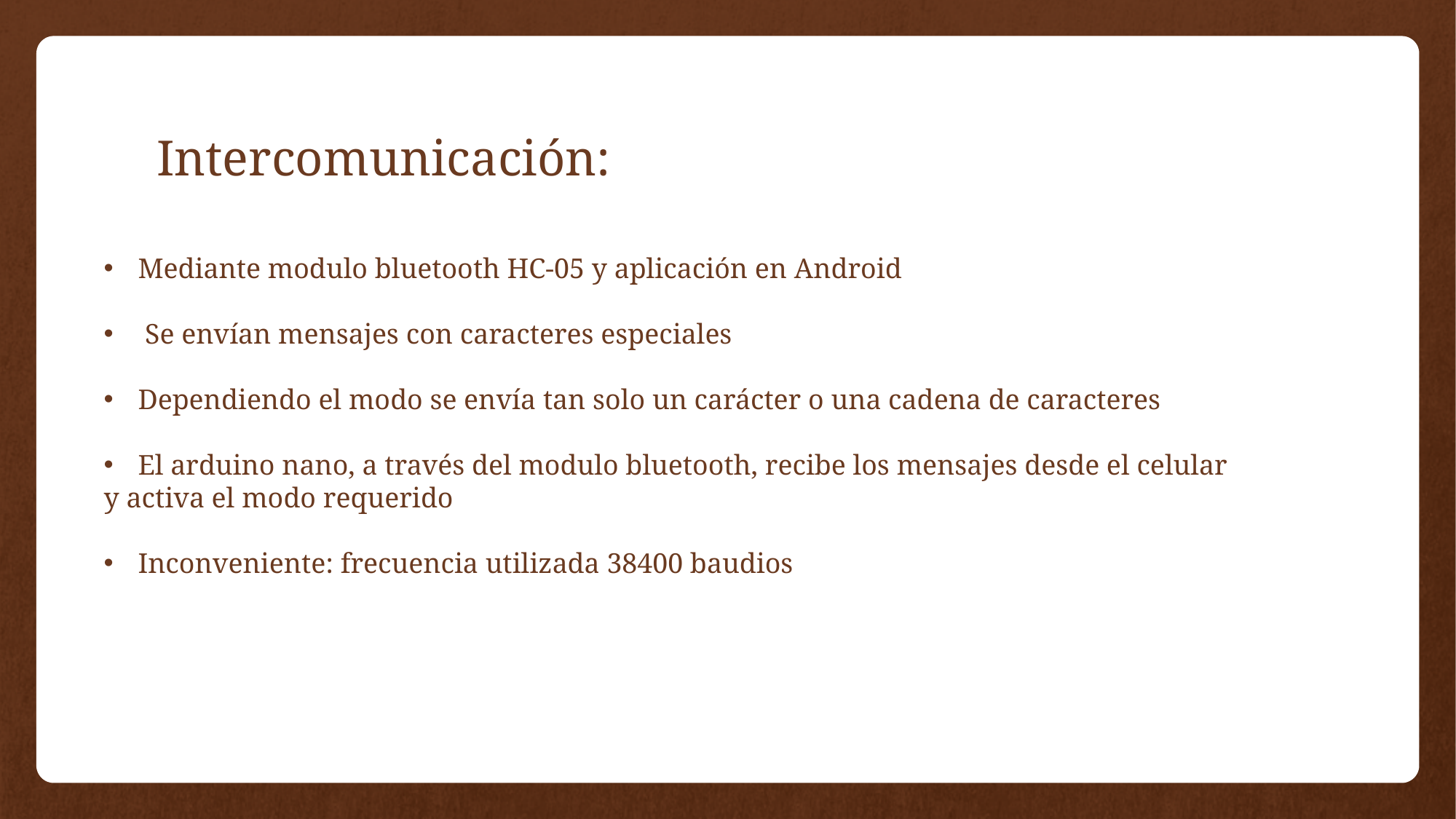

# Intercomunicación:
Mediante modulo bluetooth HC-05 y aplicación en Android

 Se envían mensajes con caracteres especiales

Dependiendo el modo se envía tan solo un carácter o una cadena de caracteres

El arduino nano, a través del modulo bluetooth, recibe los mensajes desde el celular
y activa el modo requerido

Inconveniente: frecuencia utilizada 38400 baudios